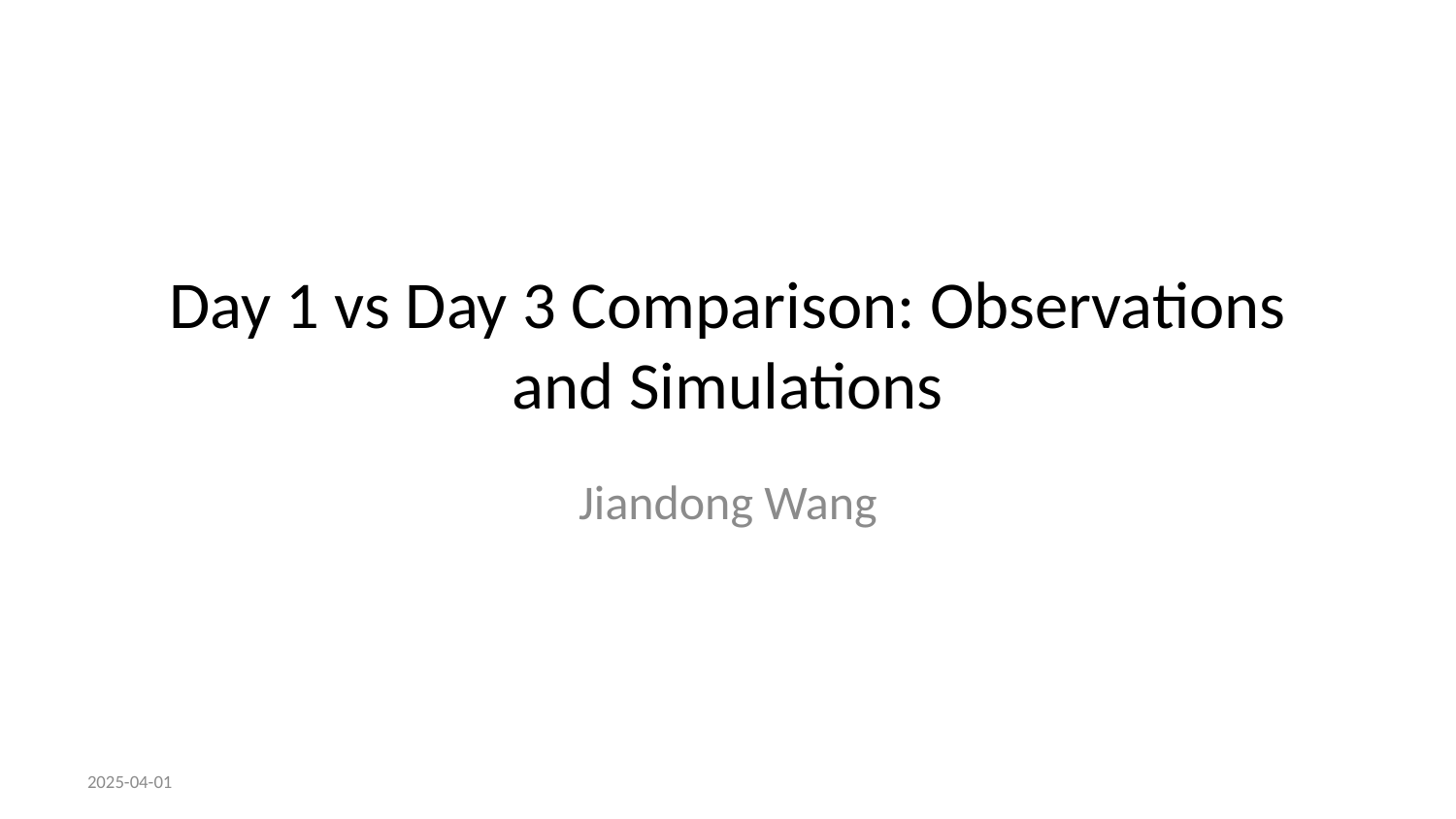

# Day 1 vs Day 3 Comparison: Observations and Simulations
Jiandong Wang
2025-04-01